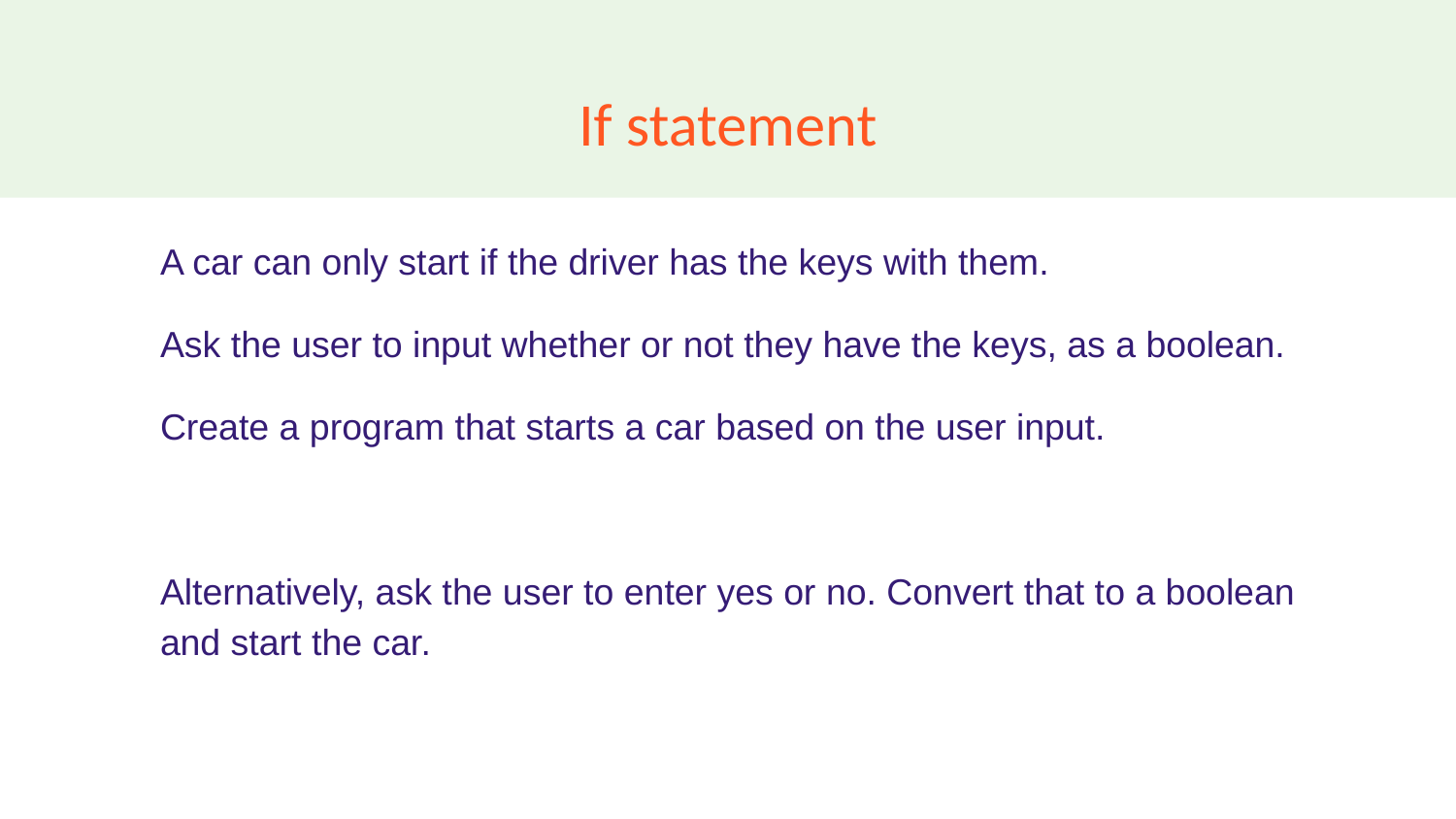

# If statement
A car can only start if the driver has the keys with them.
Ask the user to input whether or not they have the keys, as a boolean.
Create a program that starts a car based on the user input.

Alternatively, ask the user to enter yes or no. Convert that to a boolean and start the car.